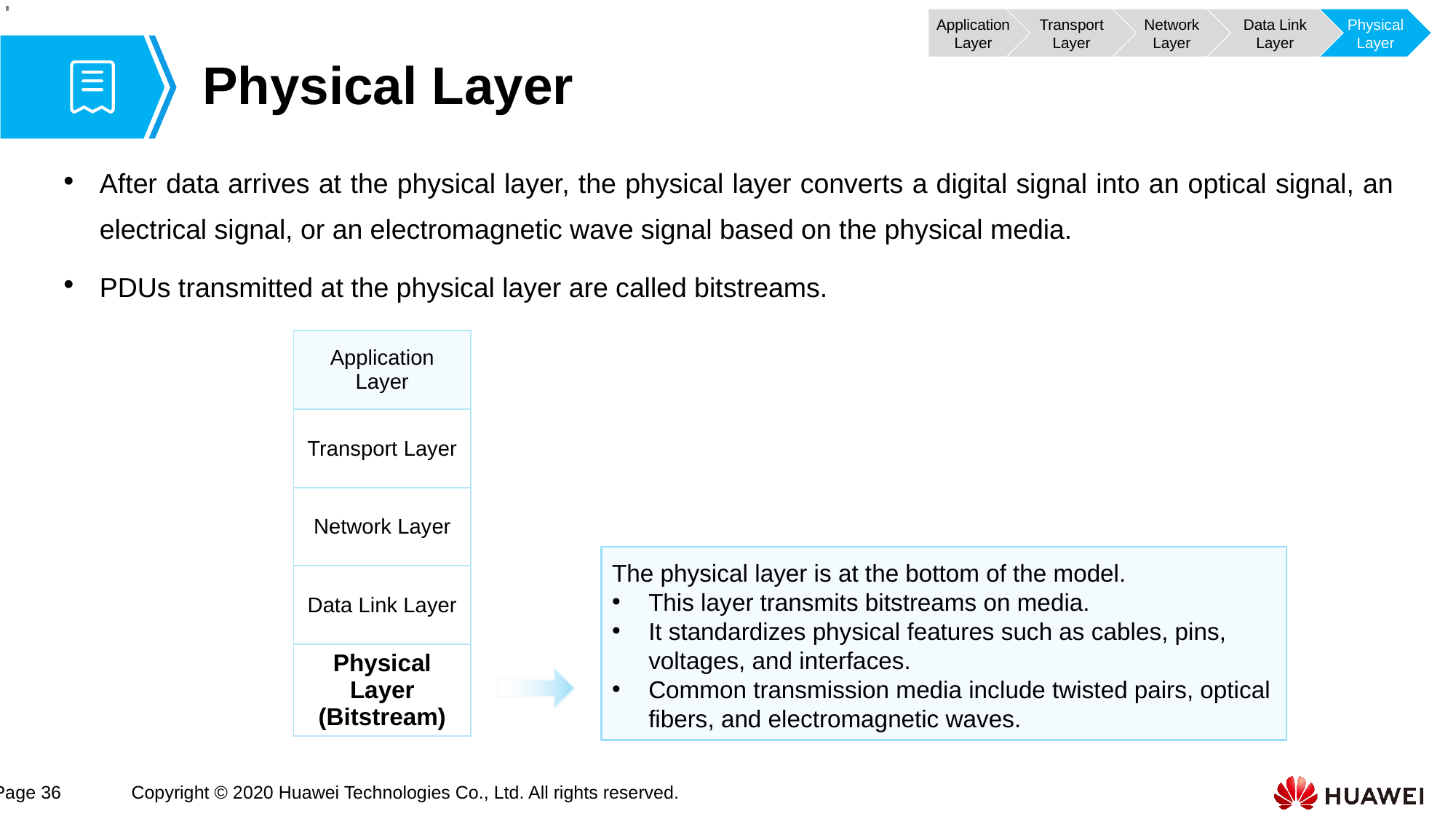

Application Layer
Transport Layer
Network Layer
Data Link Layer
Physical Layer
# Physical Layer
After data arrives at the physical layer, the physical layer converts a digital signal into an optical signal, an electrical signal, or an electromagnetic wave signal based on the physical media.
PDUs transmitted at the physical layer are called bitstreams.

| Application Layer |
| --- |
| Transport Layer |
| Network Layer |
| Data Link Layer |
| Physical Layer (Bitstream) |
The physical layer is at the bottom of the model.
This layer transmits bitstreams on media.
It standardizes physical features such as cables, pins, voltages, and interfaces.
Common transmission media include twisted pairs, optical fibers, and electromagnetic waves.